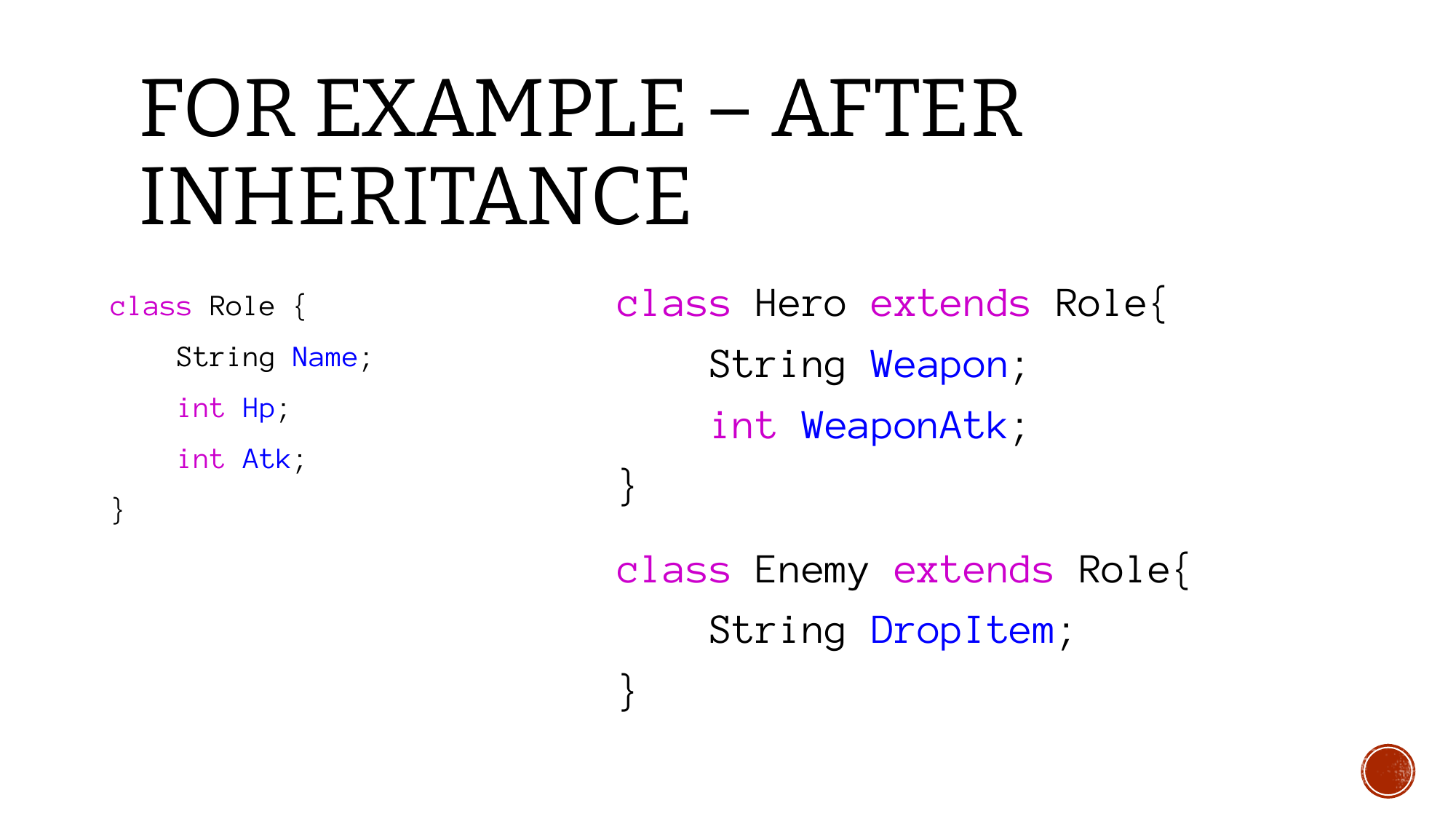

# FOR EXAMPLE – AFTER INHERITANCE
class Hero extends Role{
    String Weapon;
    int WeaponAtk;
}
class Role {
    String Name;
    int Hp;
    int Atk;
}
class Enemy extends Role{
    String DropItem;
}